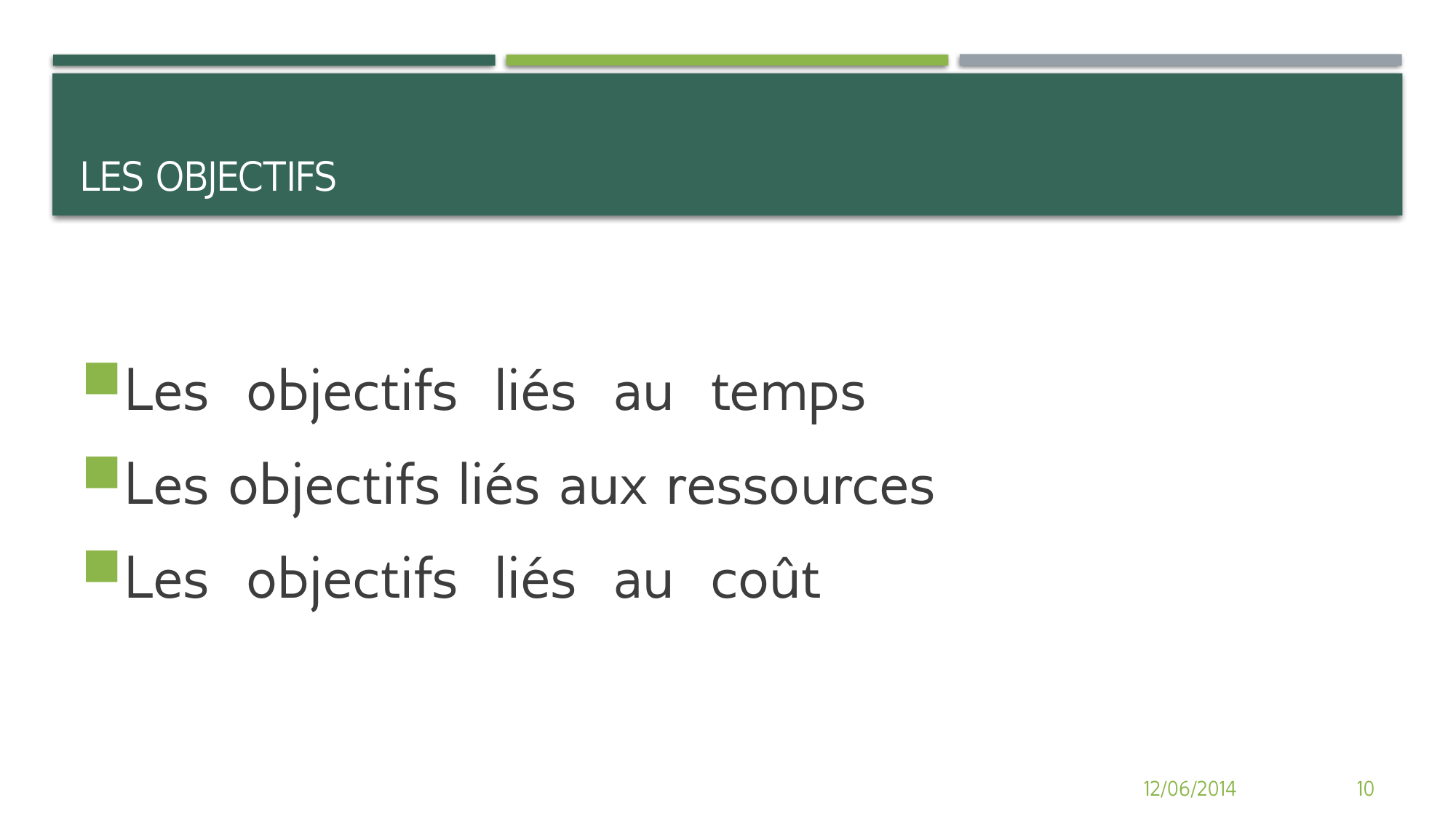

# Les objectifs
Les  objectifs  liés  au  temps
Les objectifs liés aux ressources
Les  objectifs  liés  au  coût
12/06/2014
10